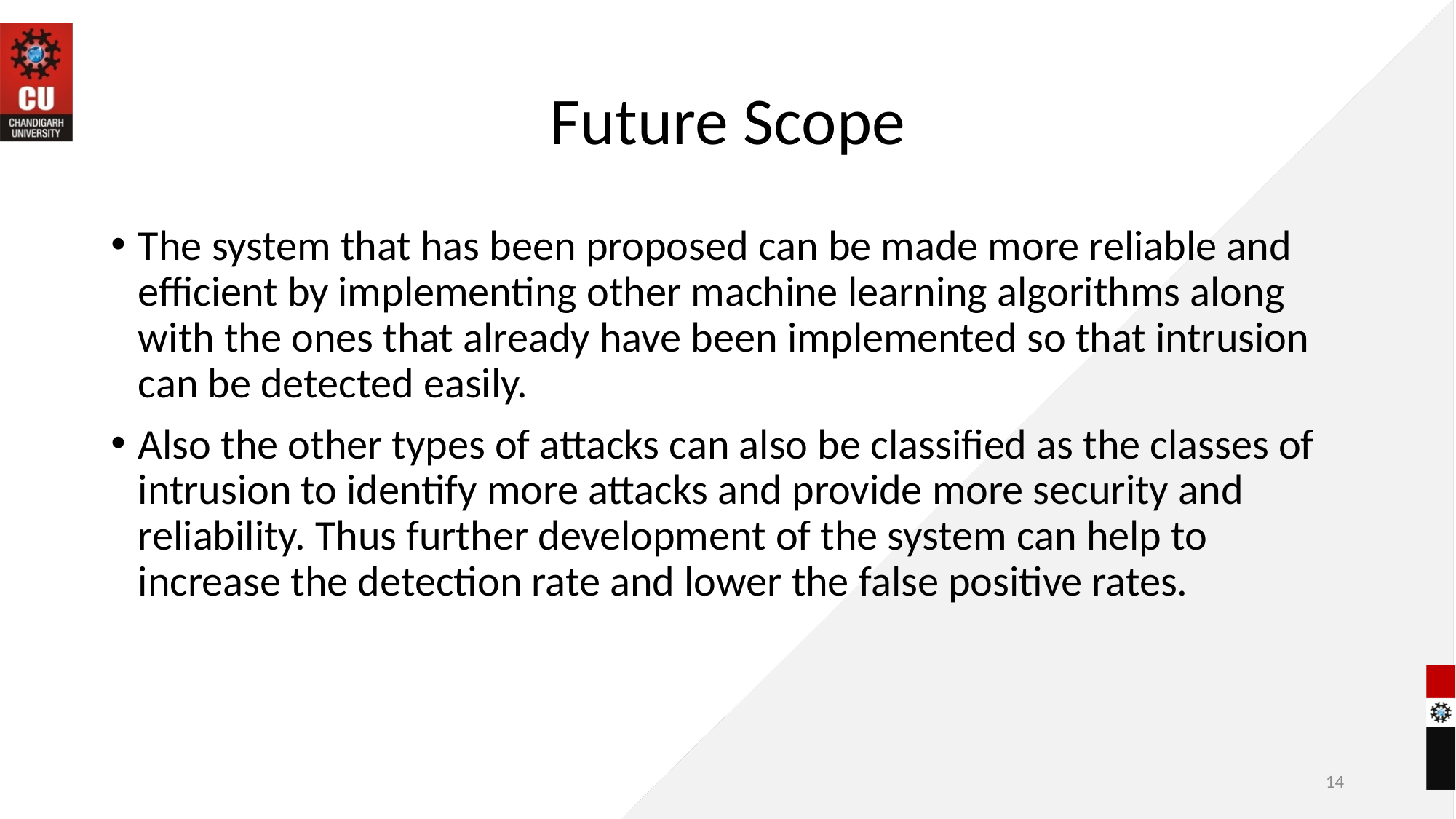

# Future Scope
The system that has been proposed can be made more reliable and efficient by implementing other machine learning algorithms along with the ones that already have been implemented so that intrusion can be detected easily.
Also the other types of attacks can also be classified as the classes of intrusion to identify more attacks and provide more security and reliability. Thus further development of the system can help to increase the detection rate and lower the false positive rates.
14